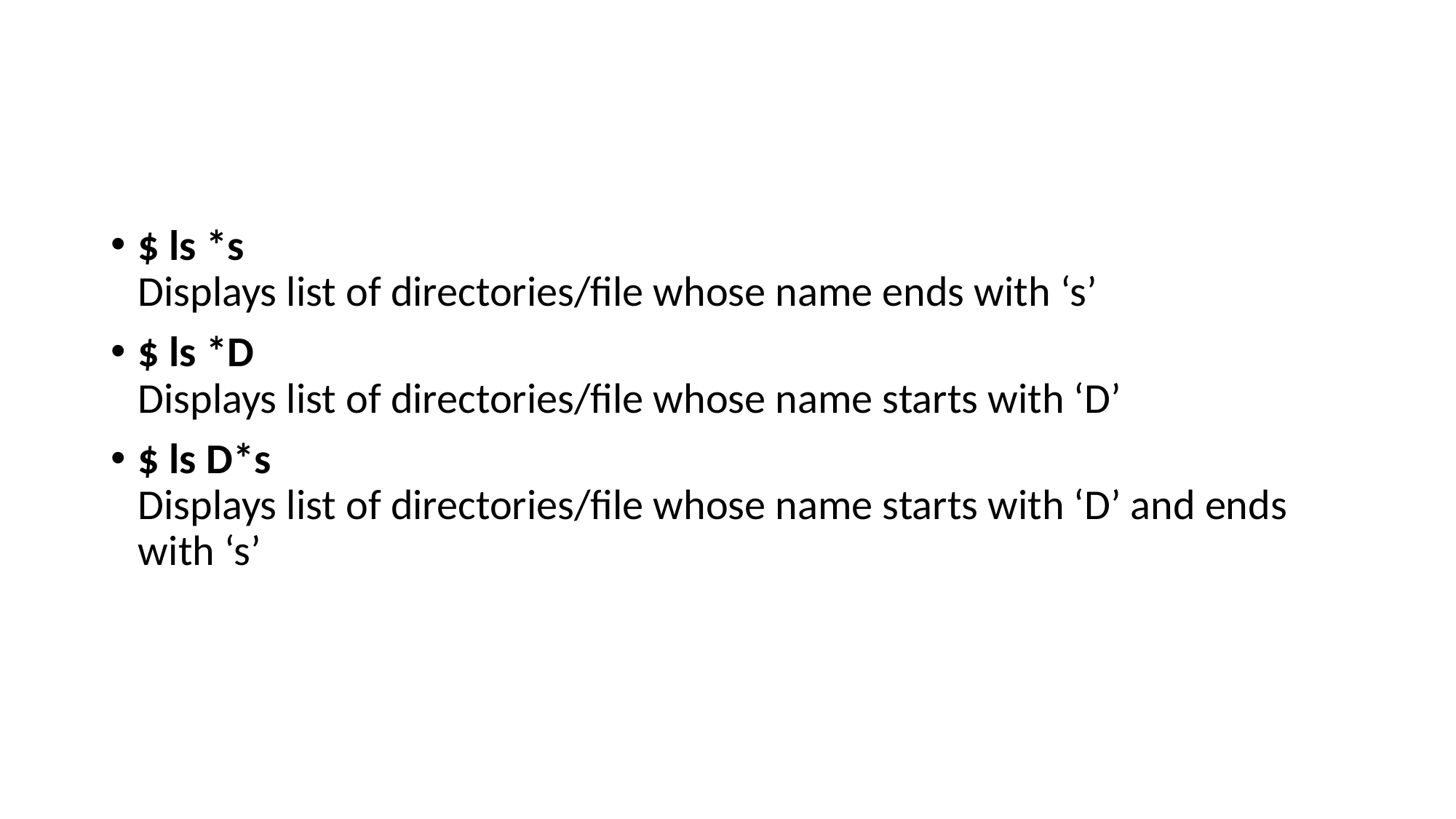

#
$ ls *s
Displays list of directories/file whose name ends with ‘s’
$ ls *D
Displays list of directories/file whose name starts with ‘D’
$ ls D*s
Displays list of directories/file whose name starts with ‘D’ and ends with ‘s’